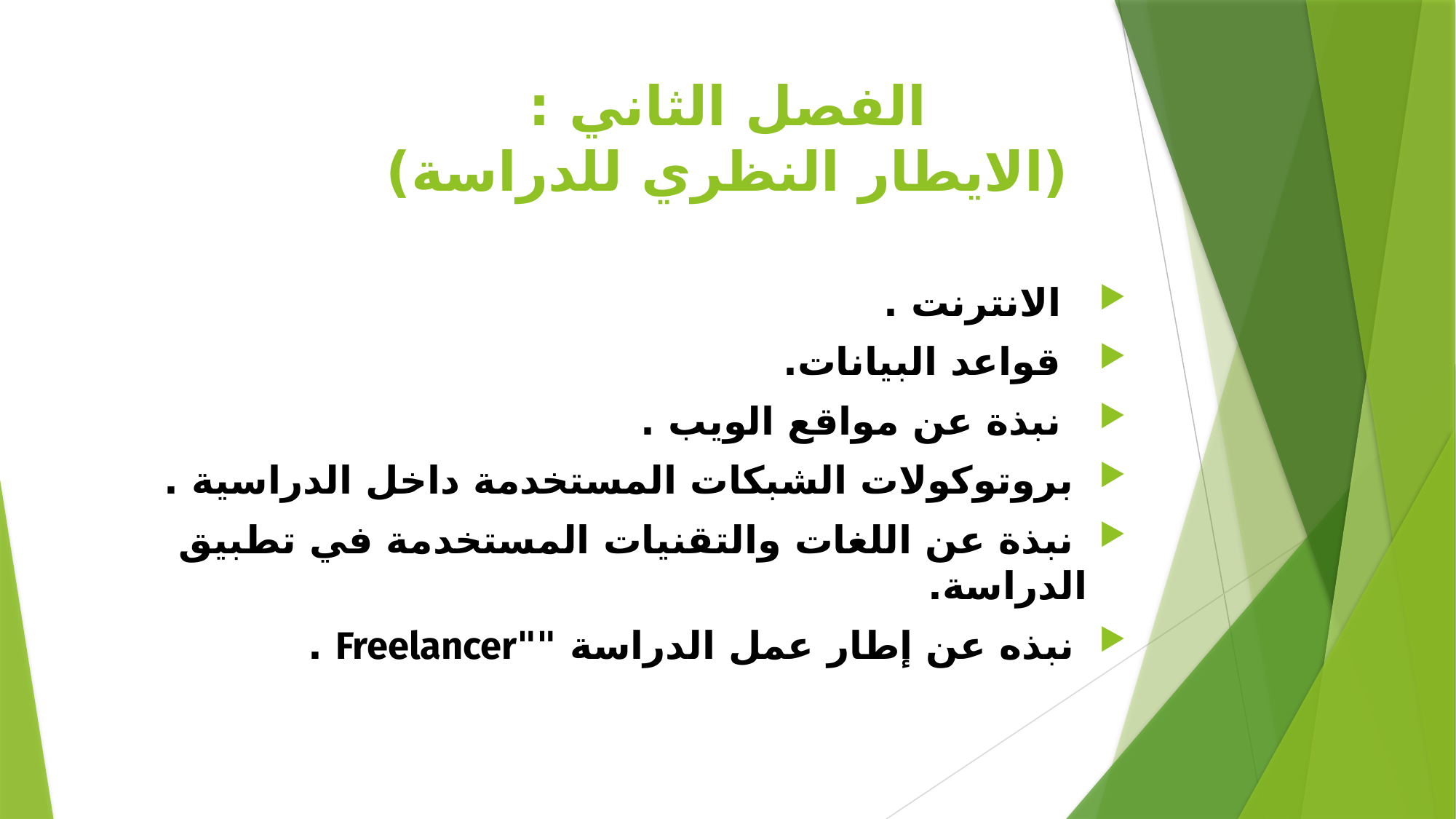

# الفصل الثاني : (الايطار النظري للدراسة)
  الانترنت .
  قواعد البيانات.
  نبذة عن مواقع الويب .
 بروتوكولات الشبكات المستخدمة داخل الدراسية .
 نبذة عن اللغات والتقنيات المستخدمة في تطبيق الدراسة.
 نبذه عن إطار عمل الدراسة ""Freelancer .